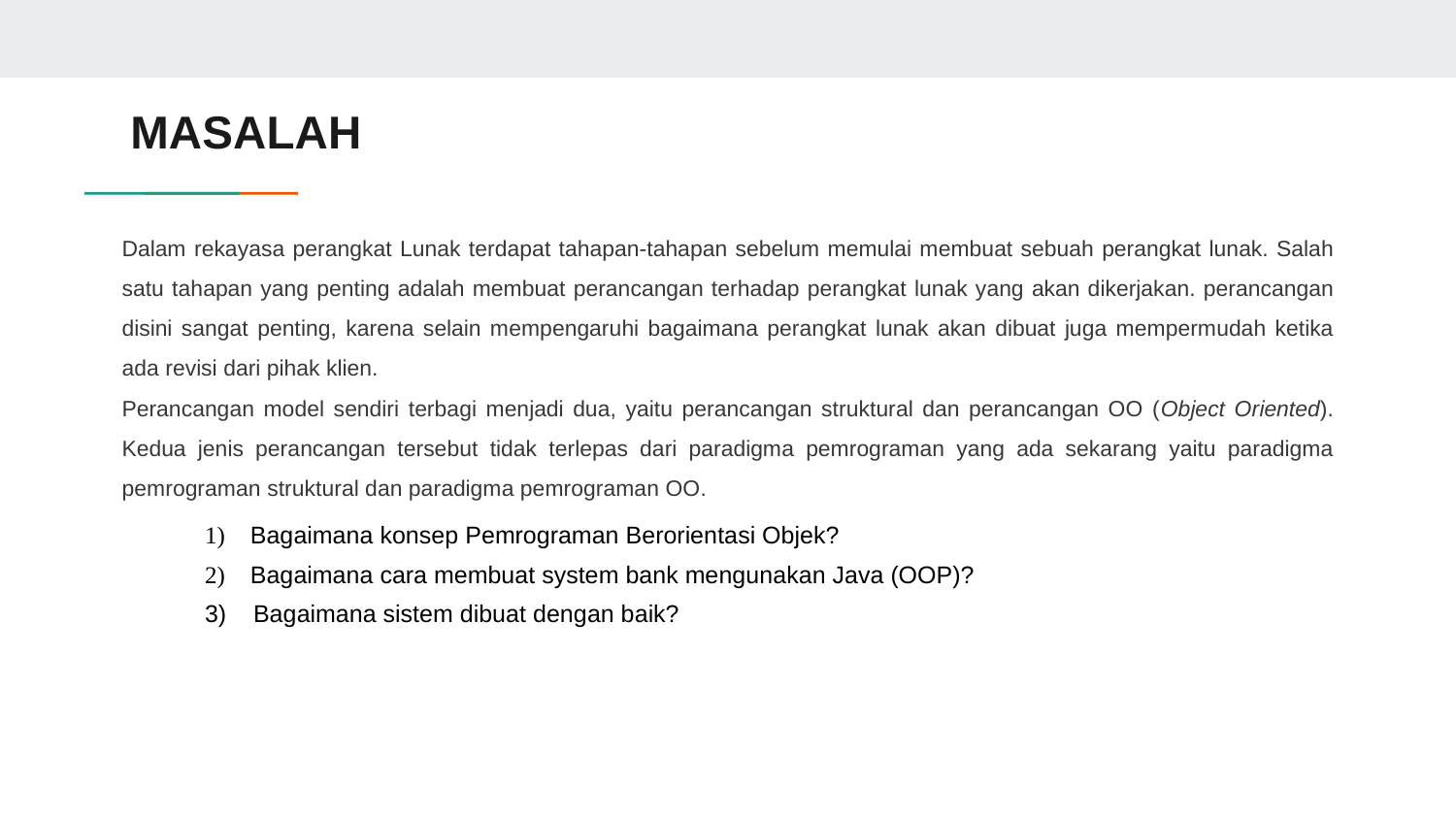

# MASALAH
Dalam rekayasa perangkat Lunak terdapat tahapan-tahapan sebelum memulai membuat sebuah perangkat lunak. Salah satu tahapan yang penting adalah membuat perancangan terhadap perangkat lunak yang akan dikerjakan. perancangan disini sangat penting, karena selain mempengaruhi bagaimana perangkat lunak akan dibuat juga mempermudah ketika ada revisi dari pihak klien.
Perancangan model sendiri terbagi menjadi dua, yaitu perancangan struktural dan perancangan OO (Object Oriented). Kedua jenis perancangan tersebut tidak terlepas dari paradigma pemrograman yang ada sekarang yaitu paradigma pemrograman struktural dan paradigma pemrograman OO.
1)       Bagaimana konsep Pemrograman Berorientasi Objek?
2)       Bagaimana cara membuat system bank mengunakan Java (OOP)?
3)    Bagaimana sistem dibuat dengan baik?